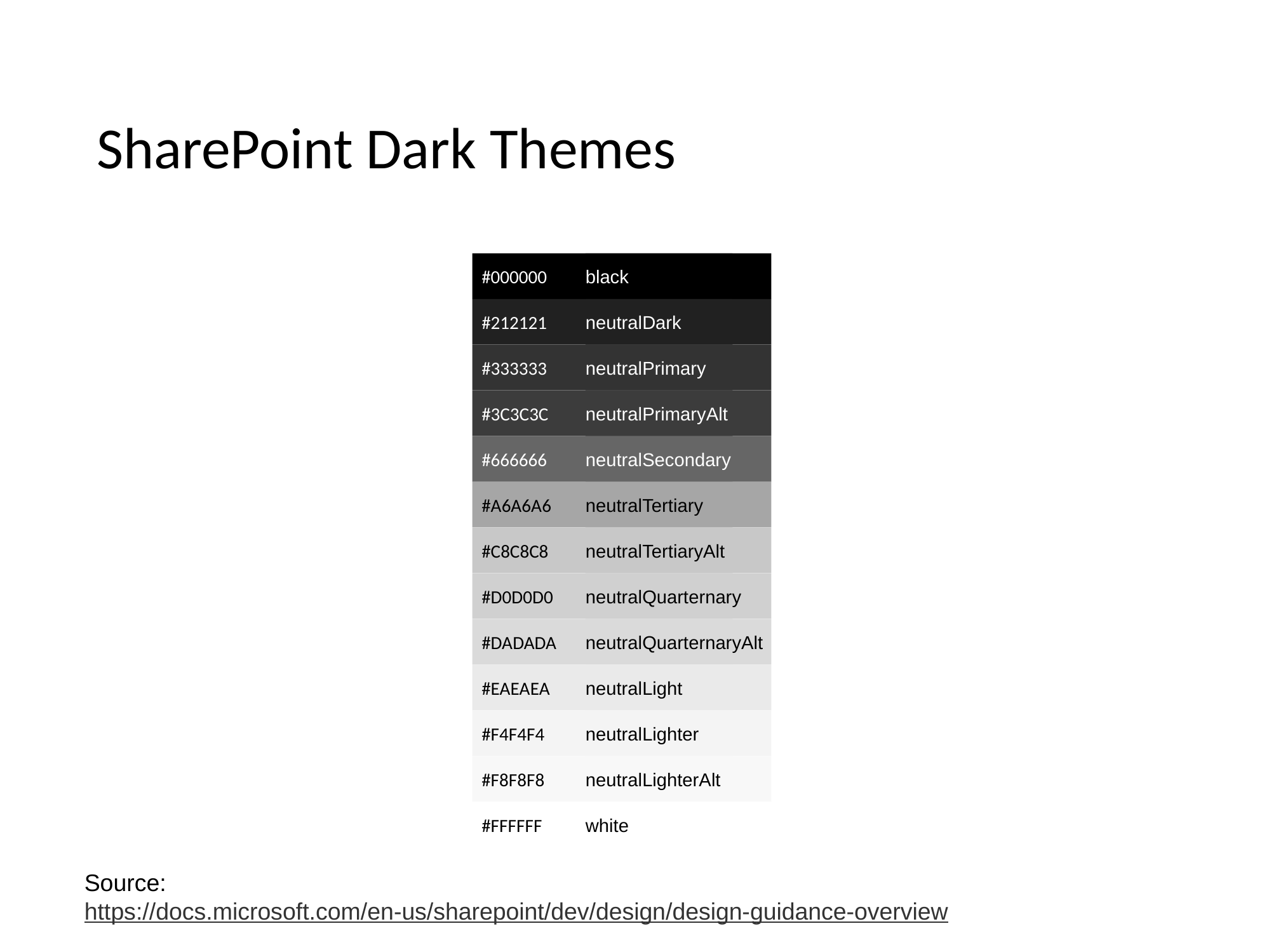

# SharePoint Dark Themes
black
#000000
neutralDark
#212121
neutralPrimary
#333333
neutralPrimaryAlt
#3C3C3C
neutralSecondary
#666666
neutralTertiary
#A6A6A6
neutralTertiaryAlt
#C8C8C8
neutralQuarternary
#D0D0D0
neutralQuarternaryAlt
#DADADA
neutralLight
#EAEAEA
neutralLighter
#F4F4F4
neutralLighterAlt
#F8F8F8
white
#FFFFFF
Source:
https://docs.microsoft.com/en-us/sharepoint/dev/design/design-guidance-overview